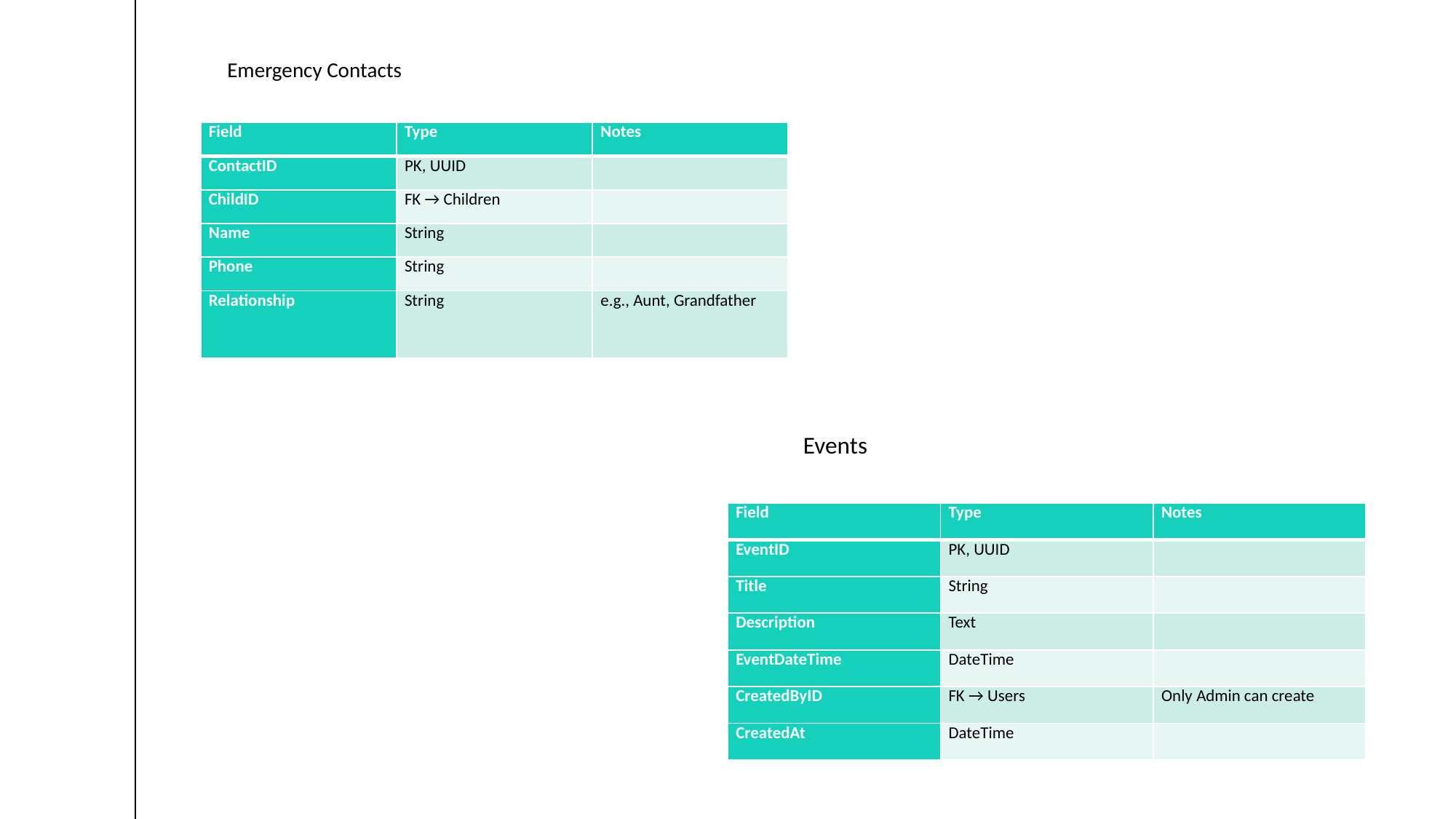

Emergency Contacts

| Field | Type | Notes |
| --- | --- | --- |
| ContactID | PK, UUID |  |
| ChildID | FK → Children |  |
| Name | String |  |
| Phone | String |  |
| Relationship | String | e.g., Aunt, Grandfather |
Events

| Field | Type | Notes |
| --- | --- | --- |
| EventID | PK, UUID |  |
| Title | String |  |
| Description | Text |  |
| EventDateTime | DateTime |  |
| CreatedByID | FK → Users | Only Admin can create |
| CreatedAt | DateTime |  |